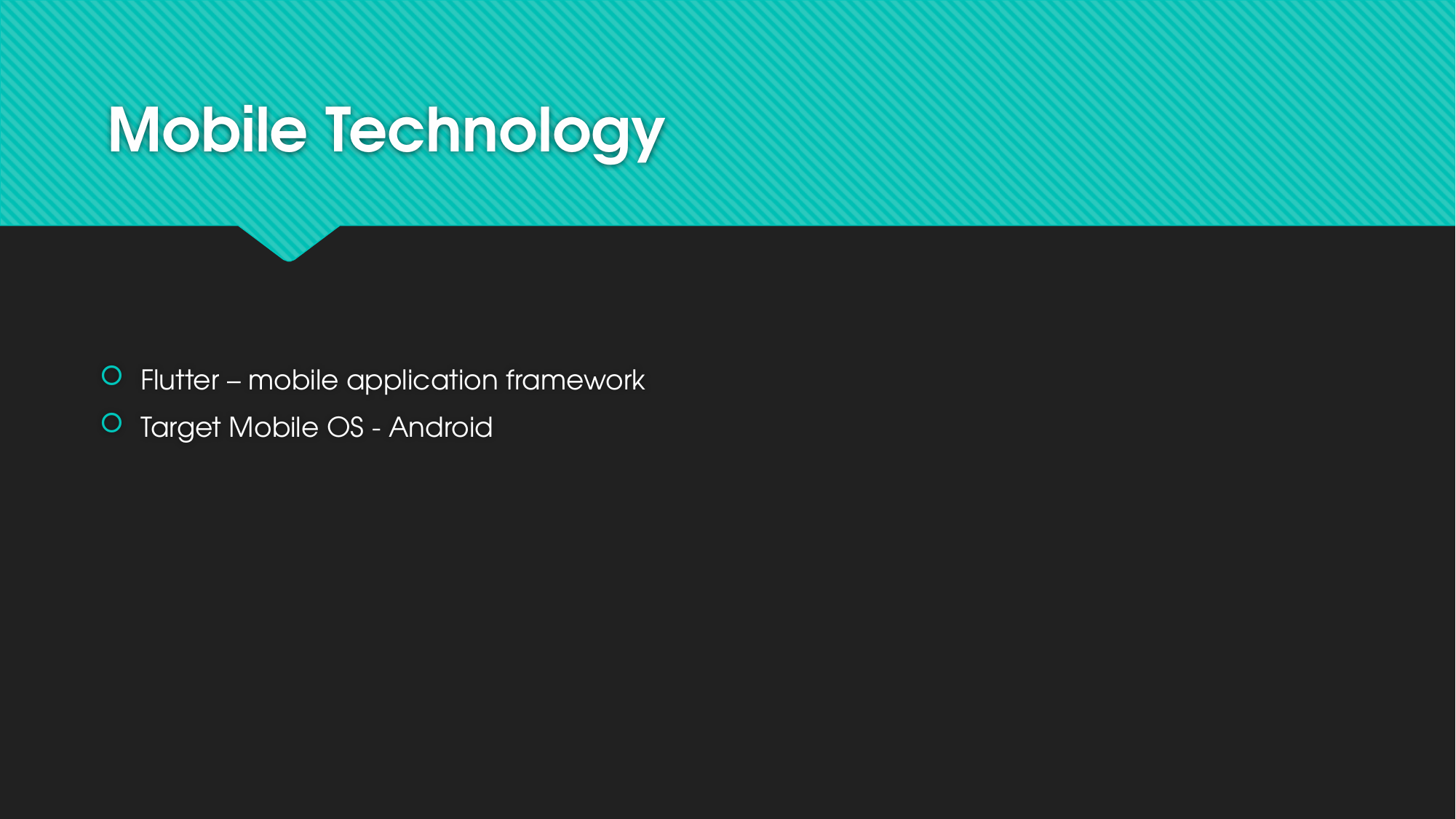

# Mobile Technology
Flutter – mobile application framework
Target Mobile OS - Android